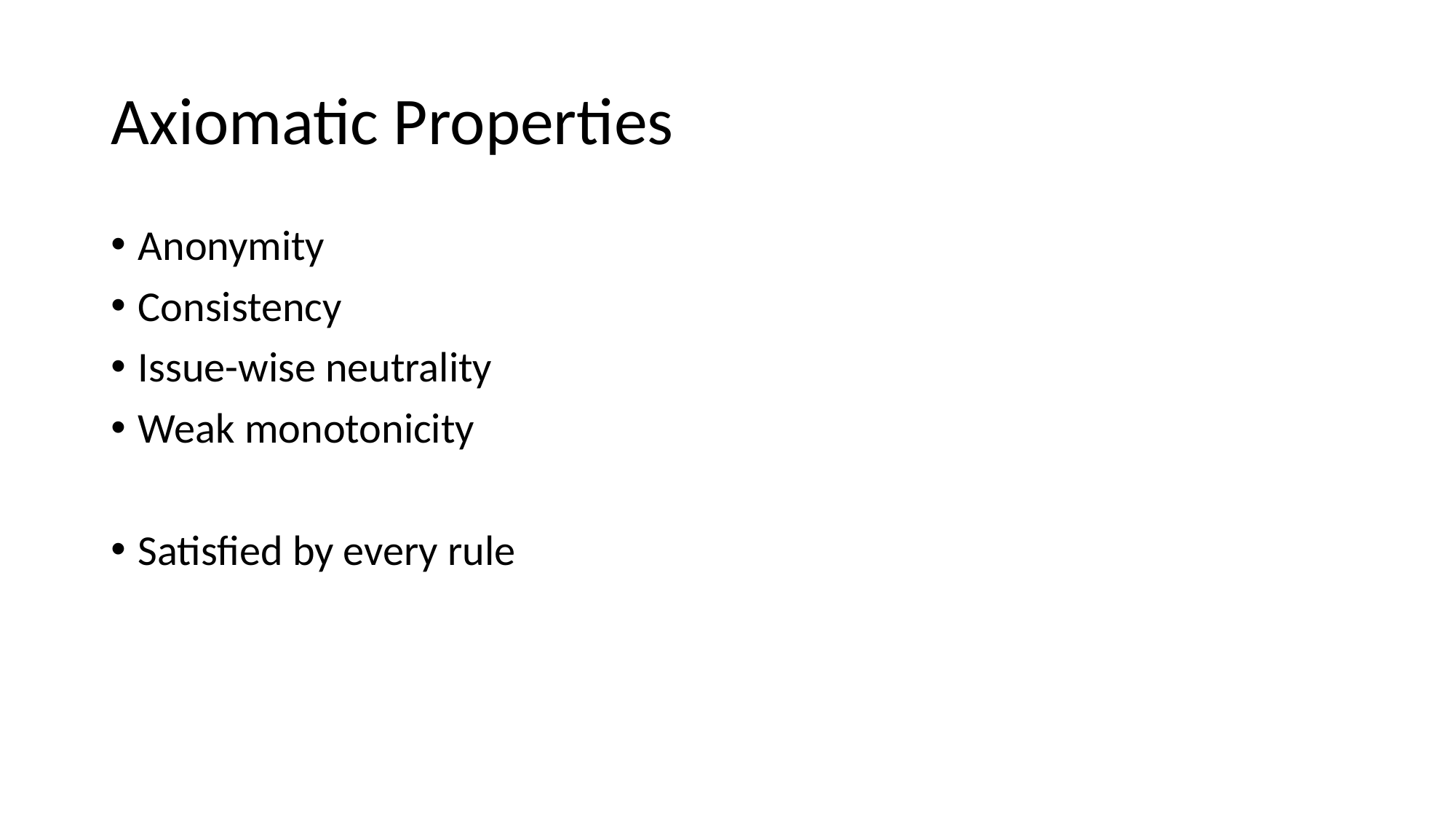

# Axiomatic Properties
Anonymity
Consistency
Issue-wise neutrality
Weak monotonicity

Satisfied by every rule